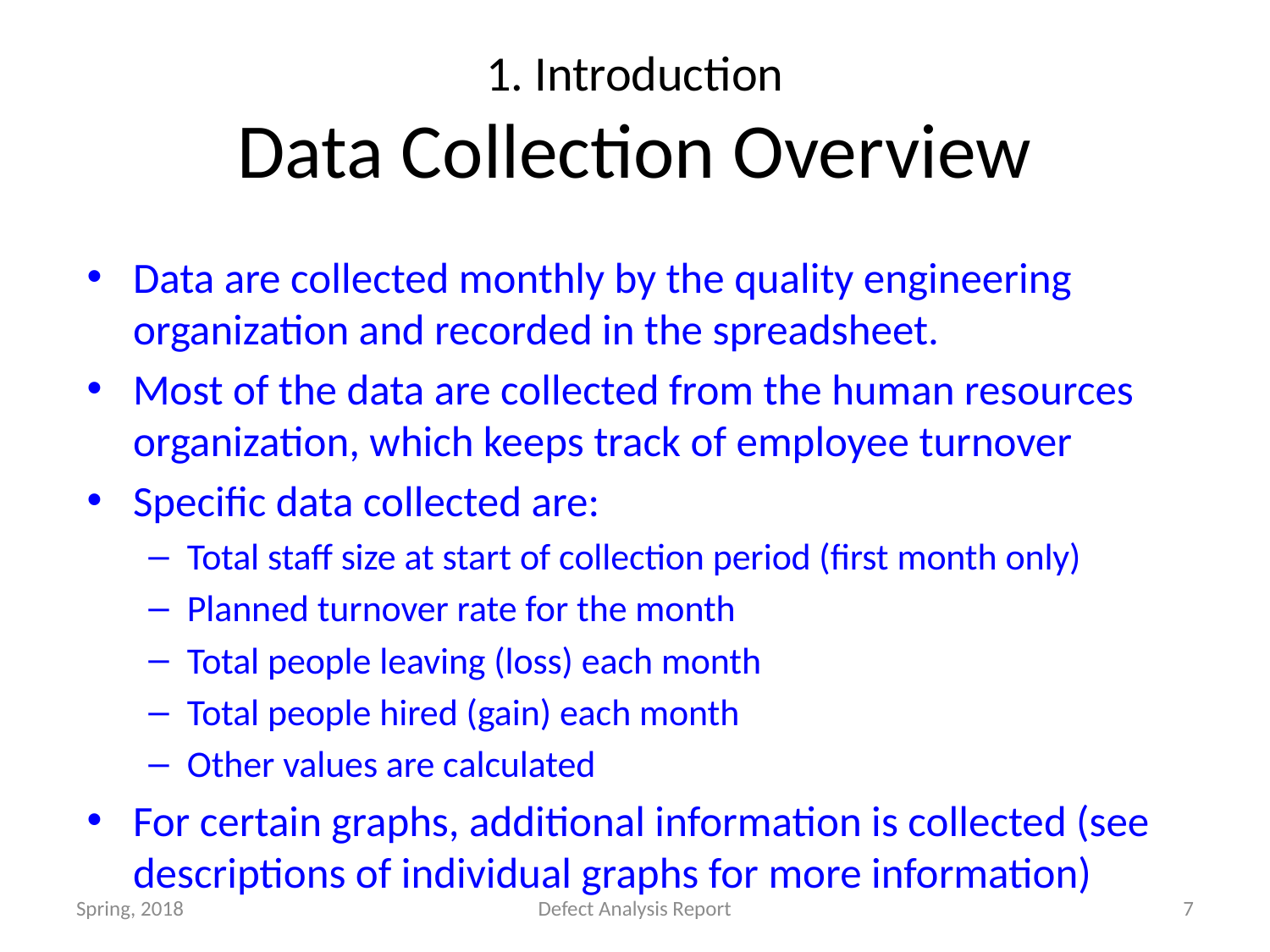

# 1. Introduction Data Collection Overview
Data are collected monthly by the quality engineering organization and recorded in the spreadsheet.
Most of the data are collected from the human resources organization, which keeps track of employee turnover
Specific data collected are:
Total staff size at start of collection period (first month only)
Planned turnover rate for the month
Total people leaving (loss) each month
Total people hired (gain) each month
Other values are calculated
For certain graphs, additional information is collected (see descriptions of individual graphs for more information)

Spring, 2018
Defect Analysis Report
7